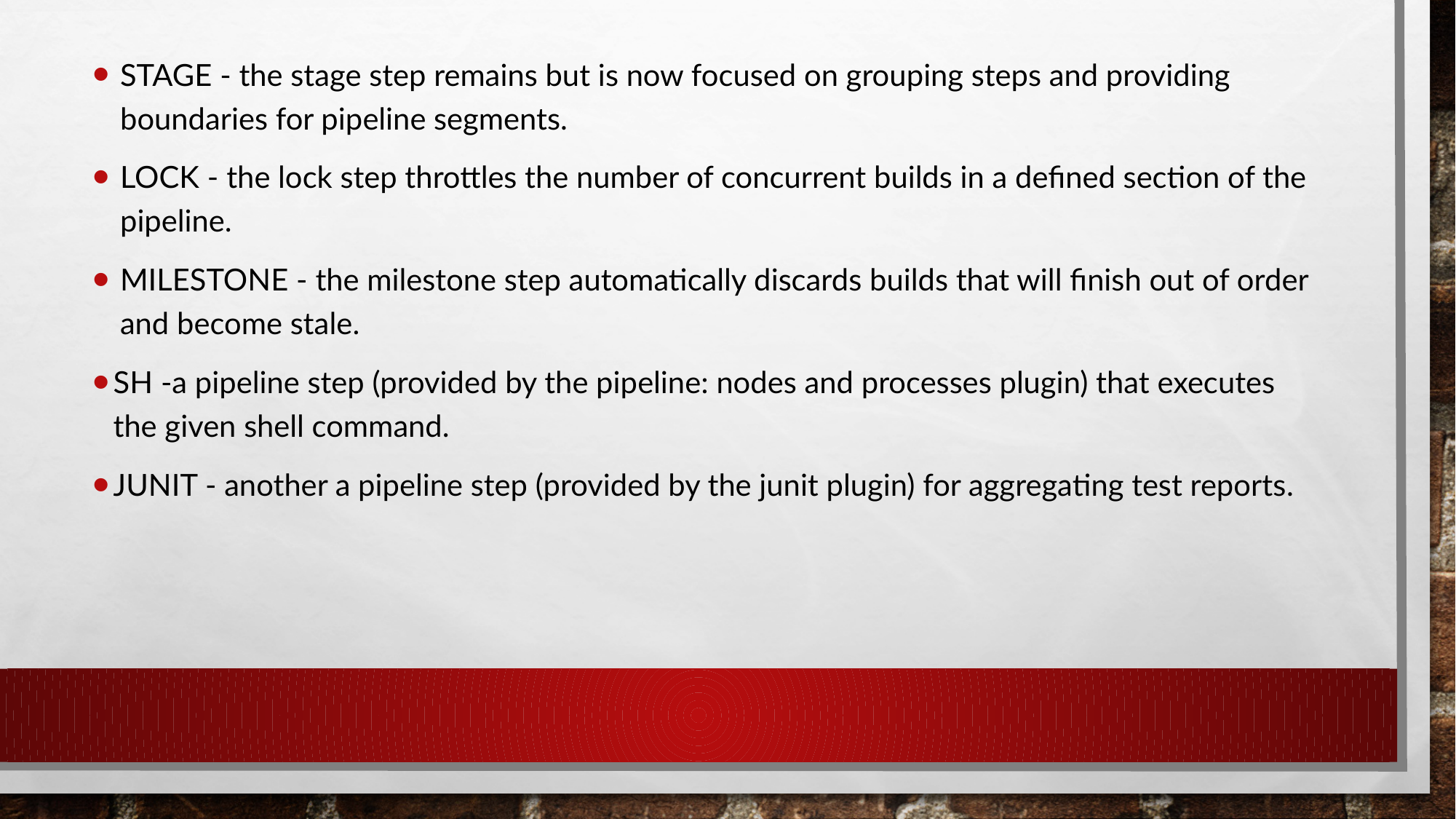

stage - the stage step remains but is now focused on grouping steps and providing boundaries for pipeline segments.
lock - the lock step throttles the number of concurrent builds in a defined section of the pipeline.
milestone - the milestone step automatically discards builds that will finish out of order and become stale.
sh -a pipeline step (provided by the pipeline: nodes and processes plugin) that executes the given shell command.
junit - another a pipeline step (provided by the junit plugin) for aggregating test reports.